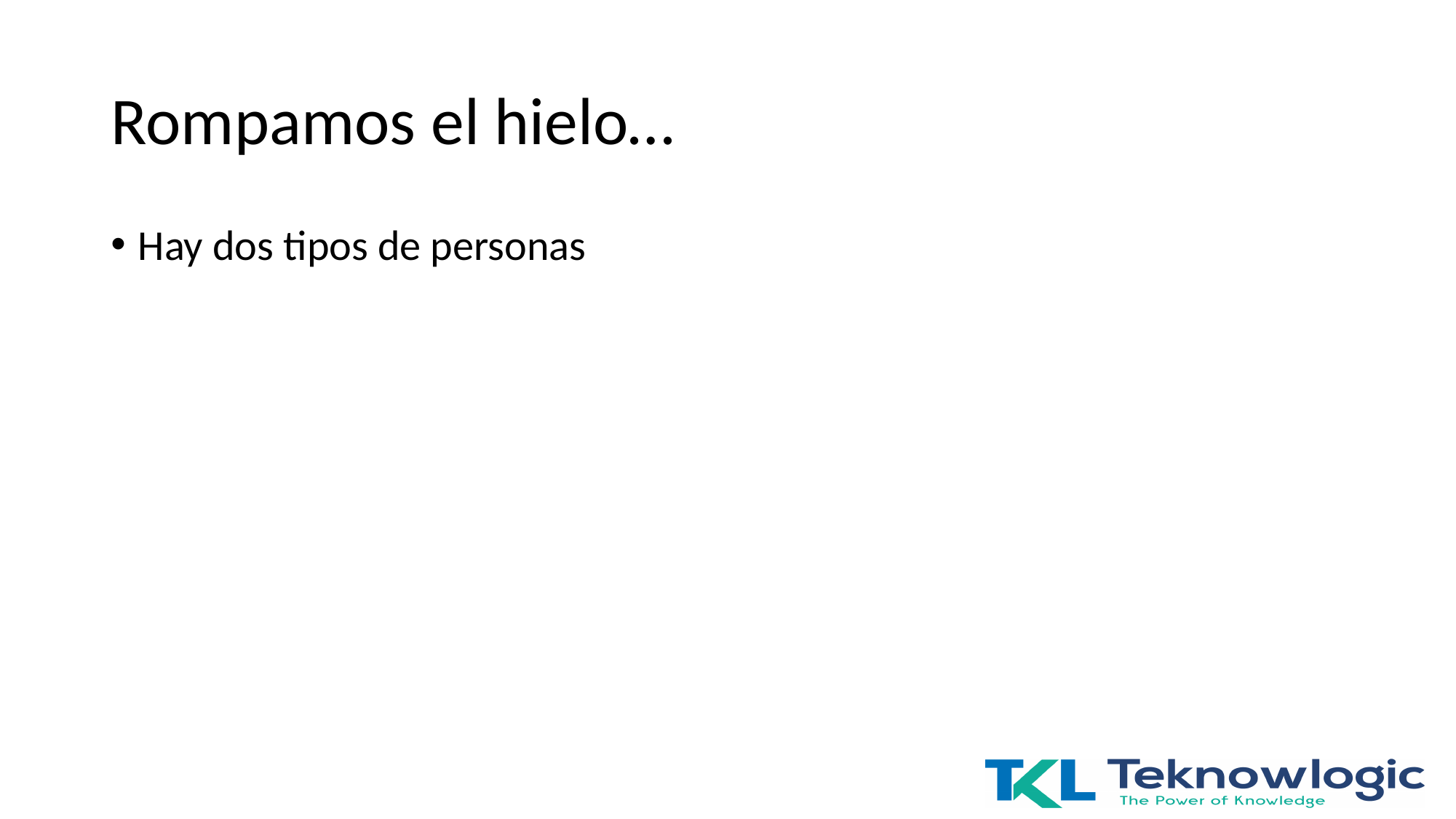

# Rompamos el hielo…
Hay dos tipos de personas